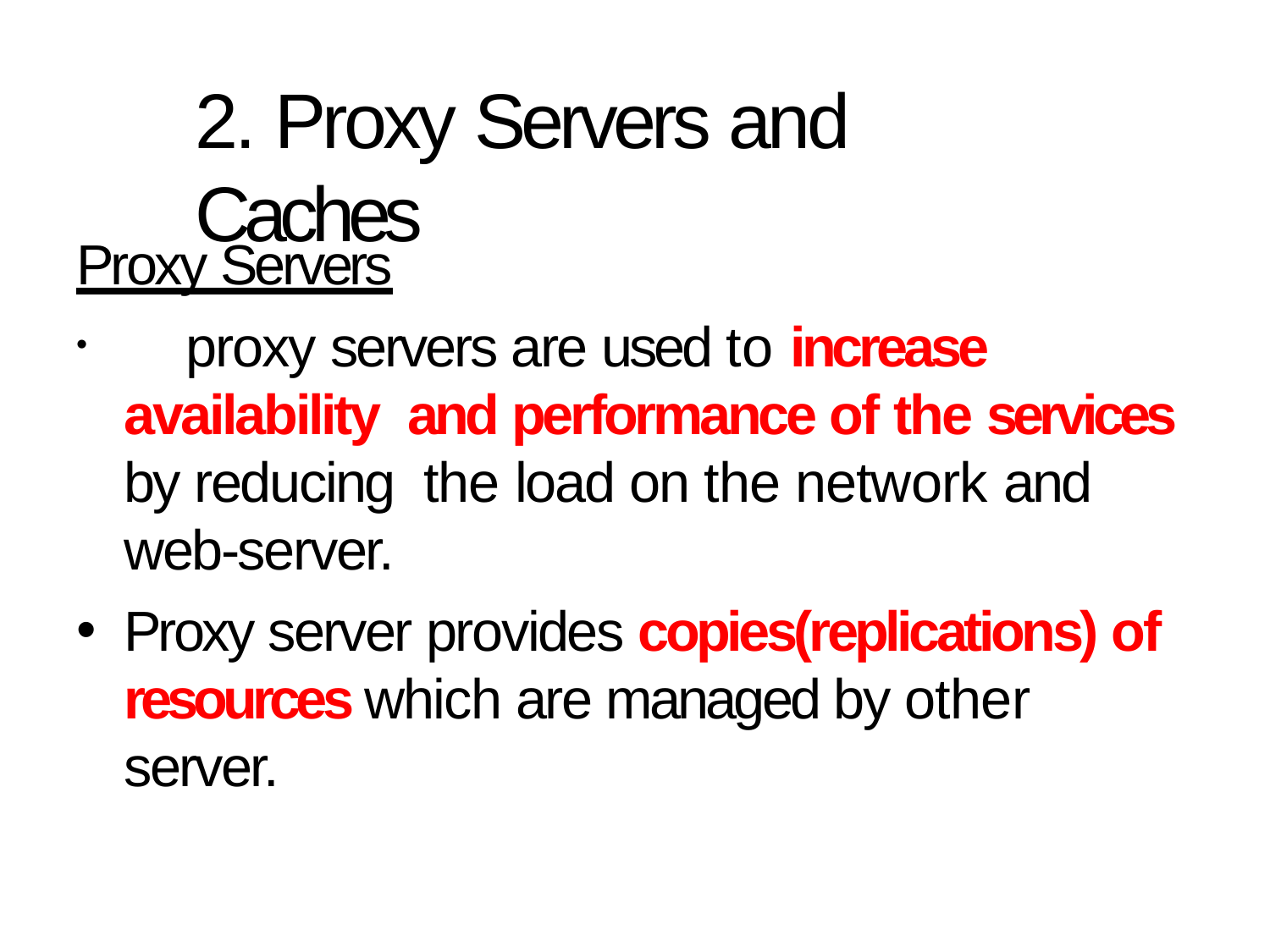

# 2. Proxy Servers and Caches
Proxy Servers
	proxy servers are used to increase availability  and performance of the services by reducing  the load on the network and web-server.
Proxy server provides copies(replications) of  resources which are managed by other server.